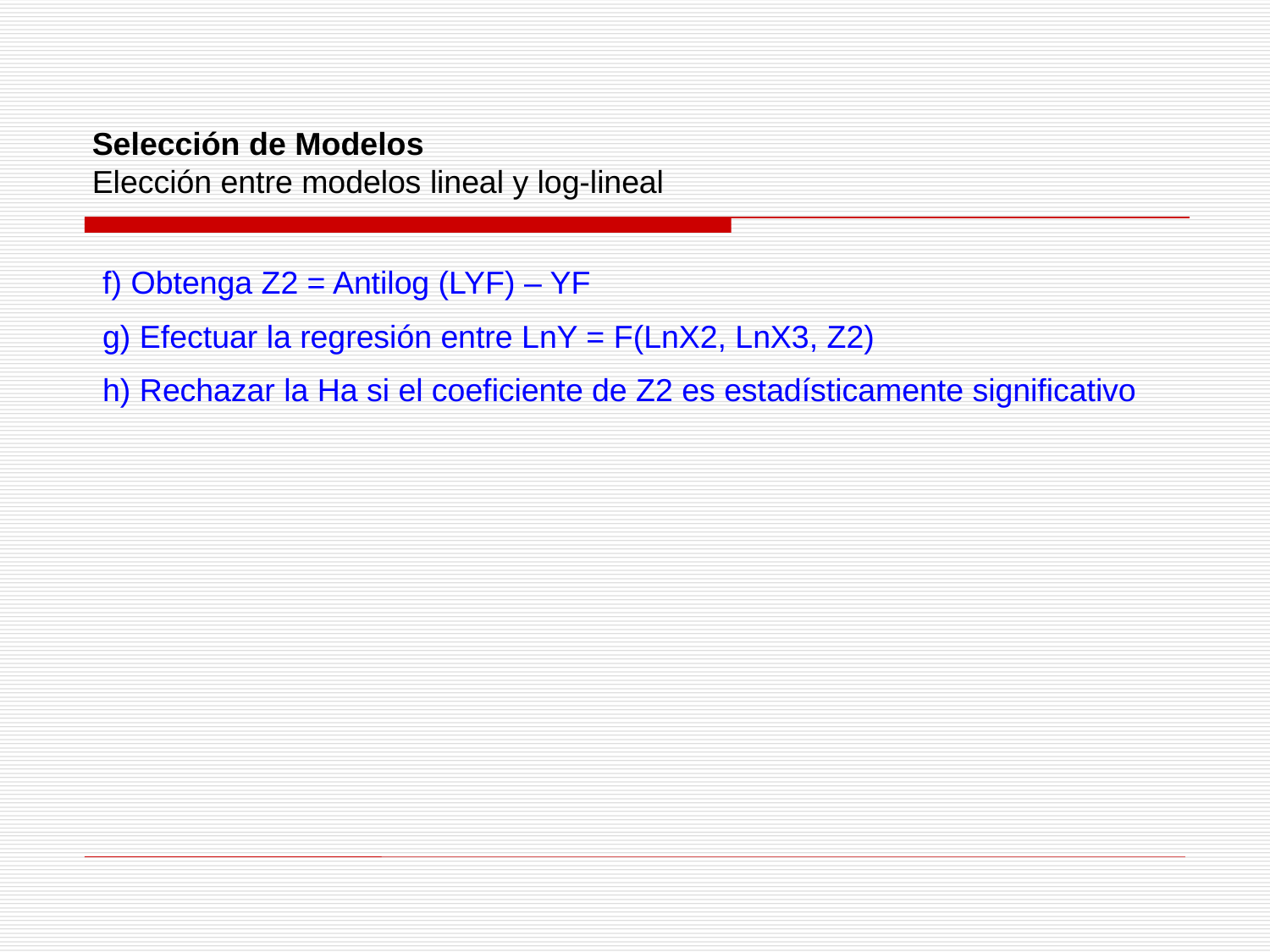

Selección de Modelos
Elección entre modelos lineal y log-lineal
f) Obtenga Z2 = Antilog (LYF) – YF
g) Efectuar la regresión entre LnY = F(LnX2, LnX3, Z2)
h) Rechazar la Ha si el coeficiente de Z2 es estadísticamente significativo